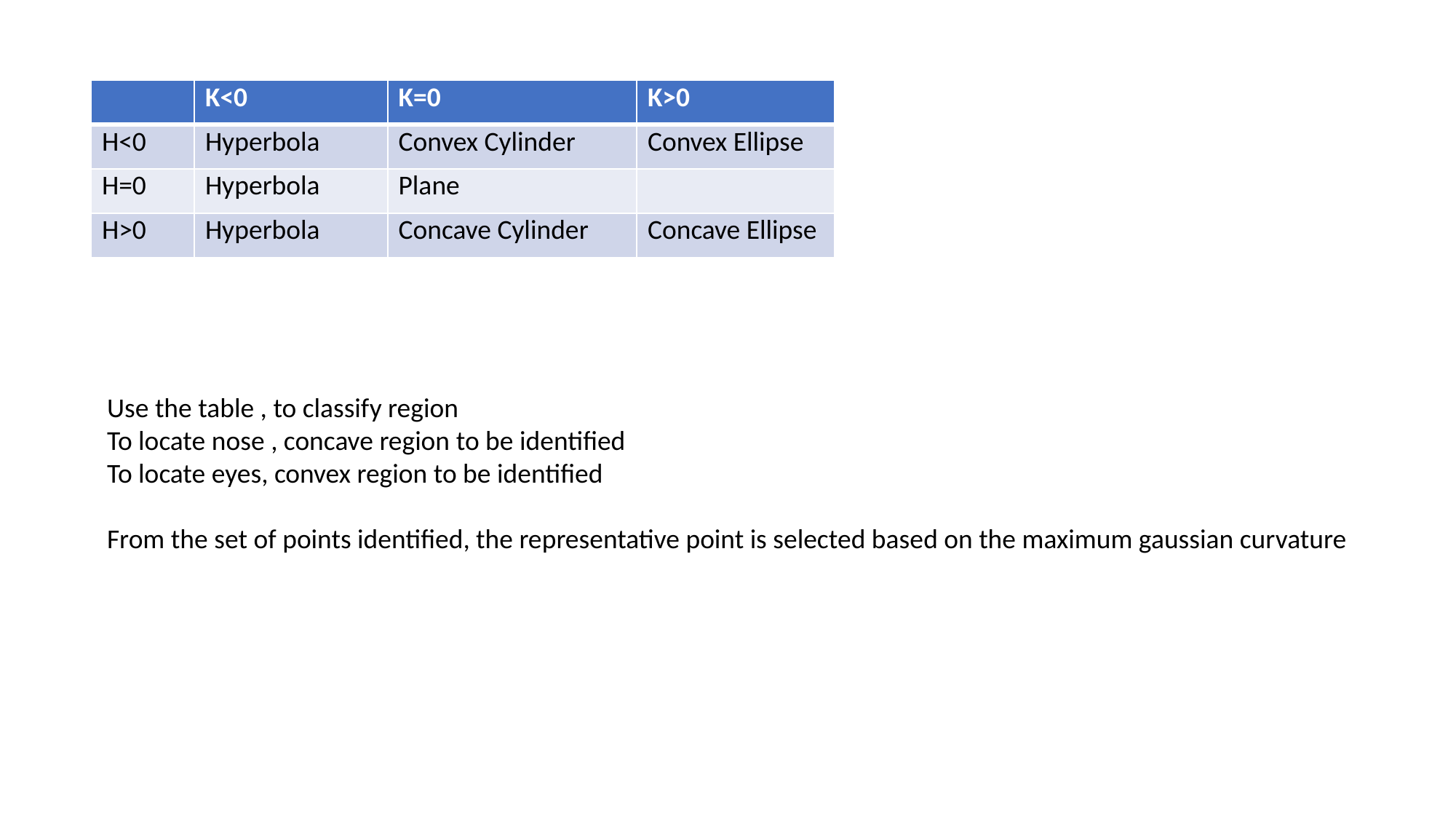

|  | K<0 | K=0 | K>0 |
| --- | --- | --- | --- |
| H<0 | Hyperbola | Convex Cylinder | Convex Ellipse |
| H=0 | Hyperbola | Plane |  |
| H>0 | Hyperbola | Concave Cylinder | Concave Ellipse |
Use the table , to classify region
To locate nose , concave region to be identified
To locate eyes, convex region to be identified

From the set of points identified, the representative point is selected based on the maximum gaussian curvature